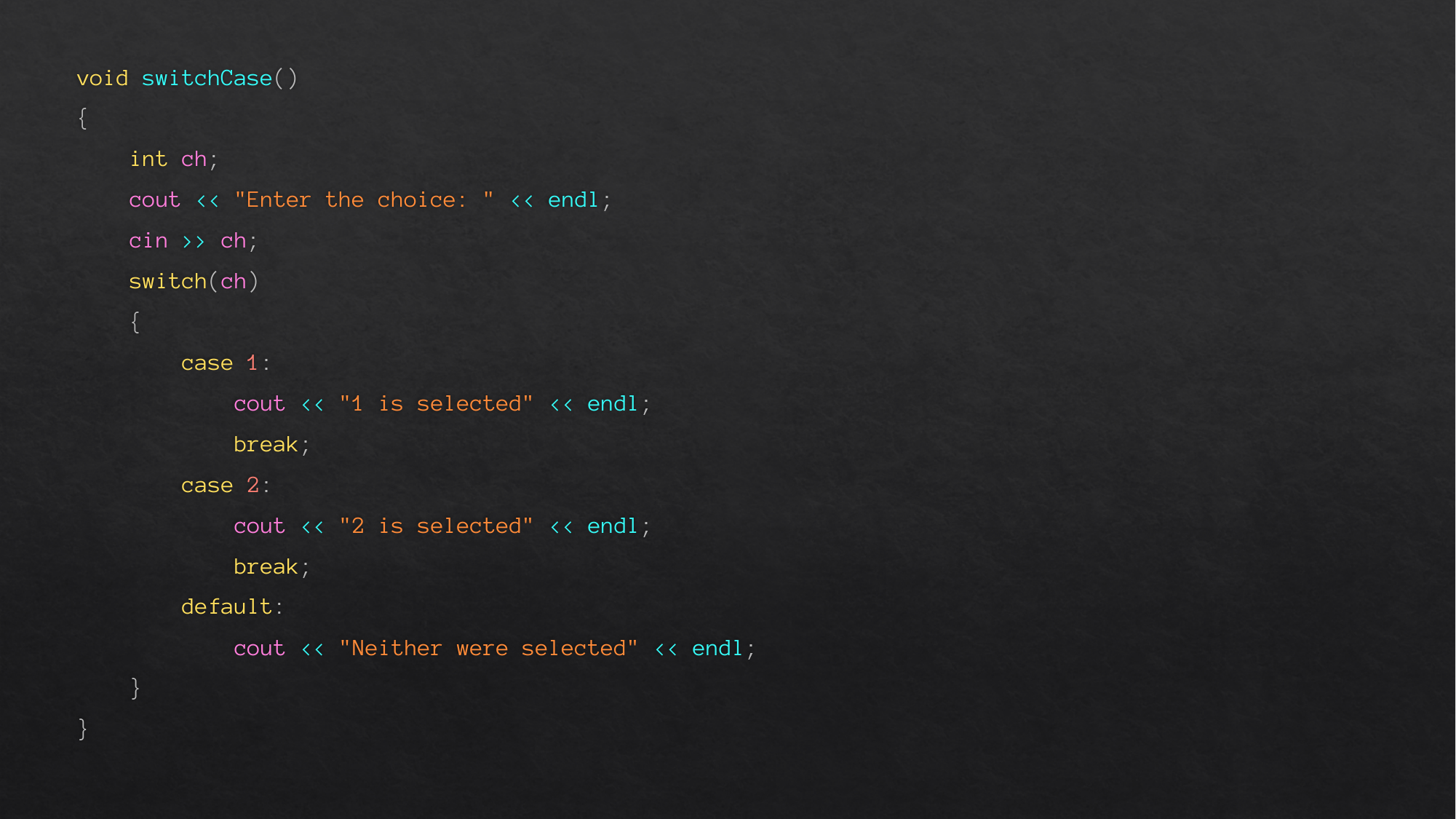

void switchCase()
{
    int ch;
    cout << "Enter the choice: " << endl;
    cin >> ch;
    switch(ch)
    {
        case 1:
            cout << "1 is selected" << endl;
            break;
        case 2:
            cout << "2 is selected" << endl;
            break;
        default:
            cout << "Neither were selected" << endl;
    }
}